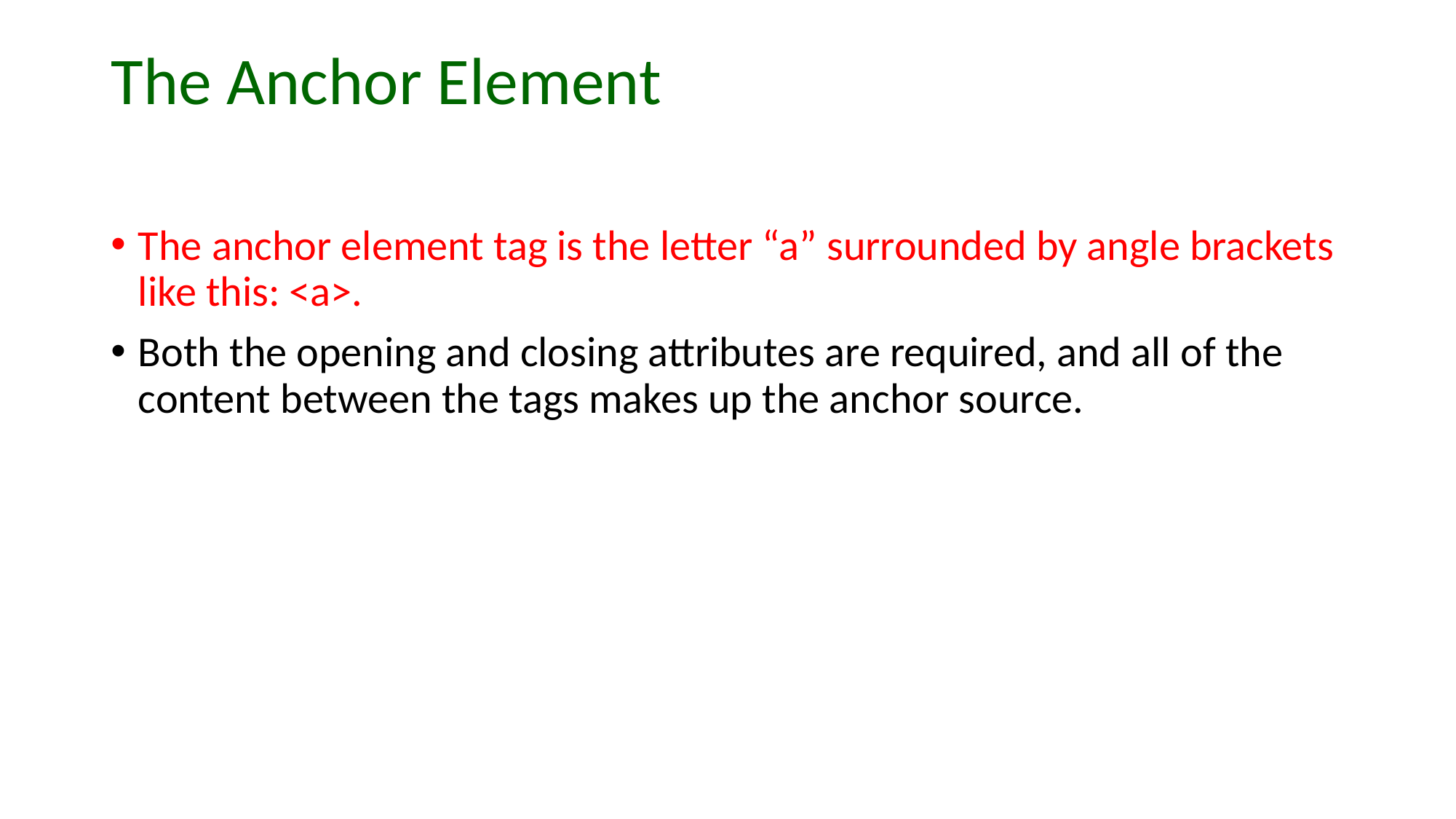

# The Anchor Element
The anchor element tag is the letter “a” surrounded by angle brackets like this: <a>.
Both the opening and closing attributes are required, and all of the content between the tags makes up the anchor source.